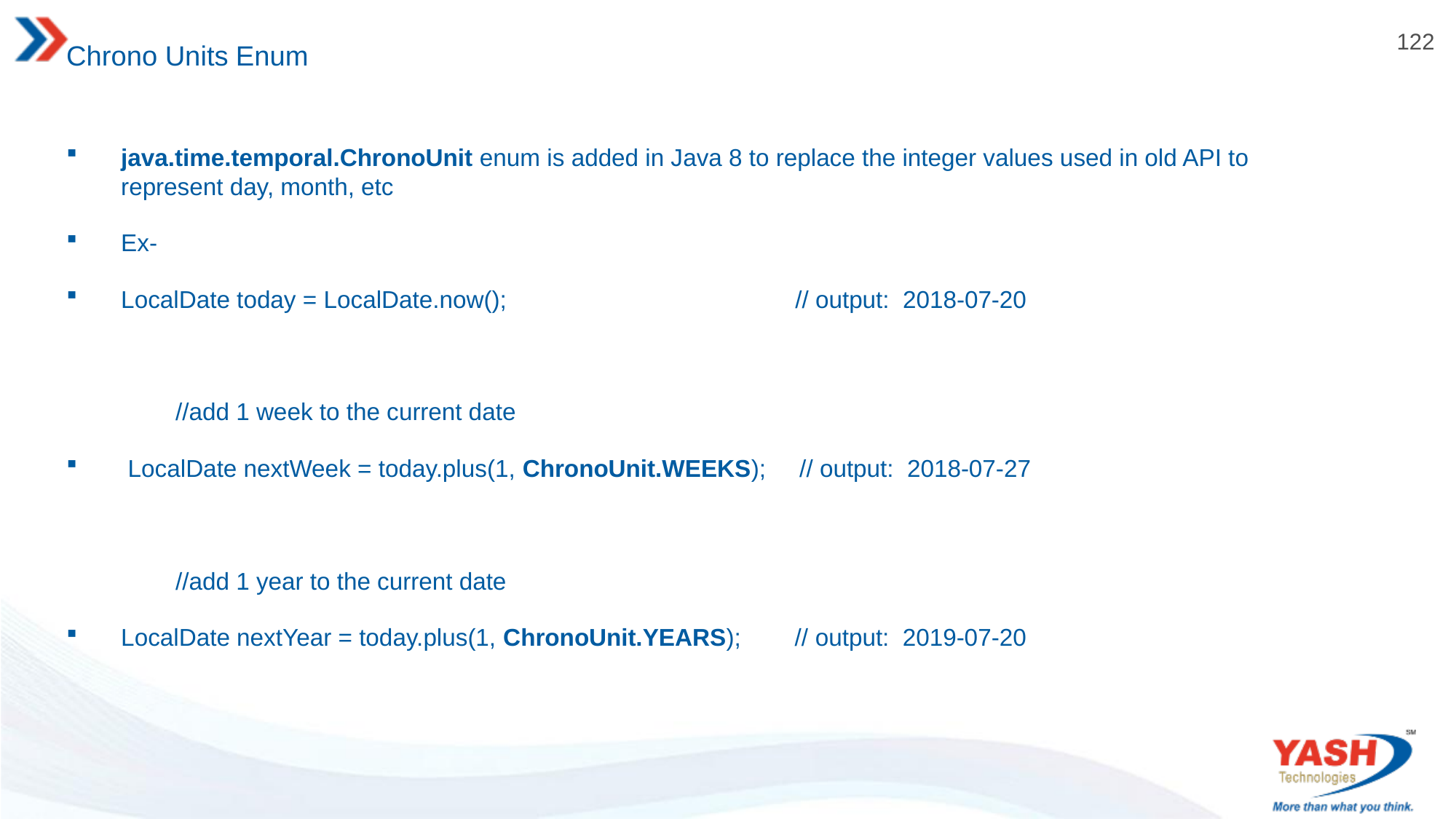

# Chrono Units Enum
java.time.temporal.ChronoUnit enum is added in Java 8 to replace the integer values used in old API to represent day, month, etc
Ex-
LocalDate today = LocalDate.now();                                           // output:  2018-07-20

	//add 1 week to the current date
 LocalDate nextWeek = today.plus(1, ChronoUnit.WEEKS);     // output:  2018-07-27

	//add 1 year to the current date
LocalDate nextYear = today.plus(1, ChronoUnit.YEARS);        // output:  2019-07-20